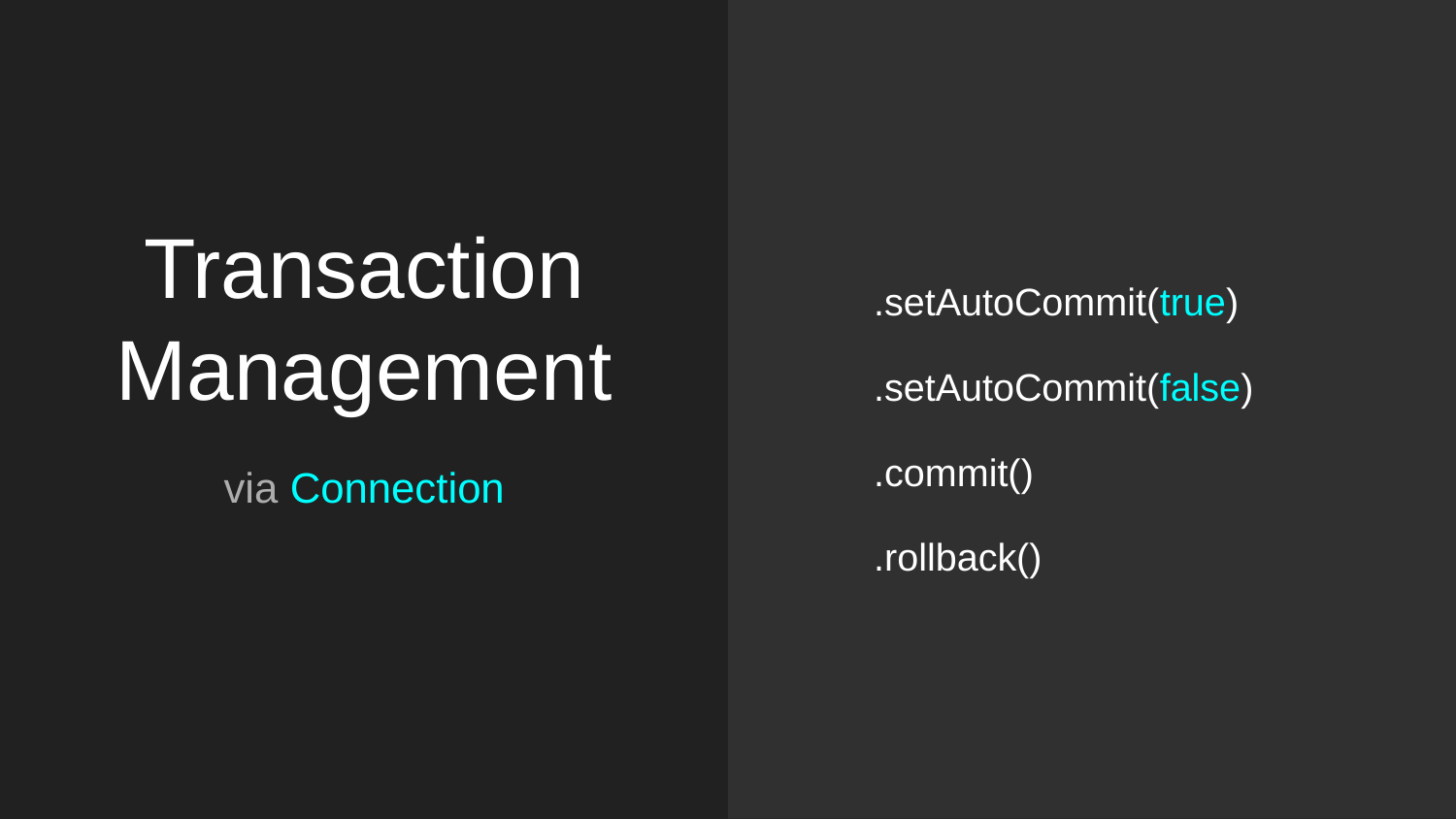

.setAutoCommit(true)
.setAutoCommit(false)
.commit()
.rollback()
# Transaction Management
via Connection